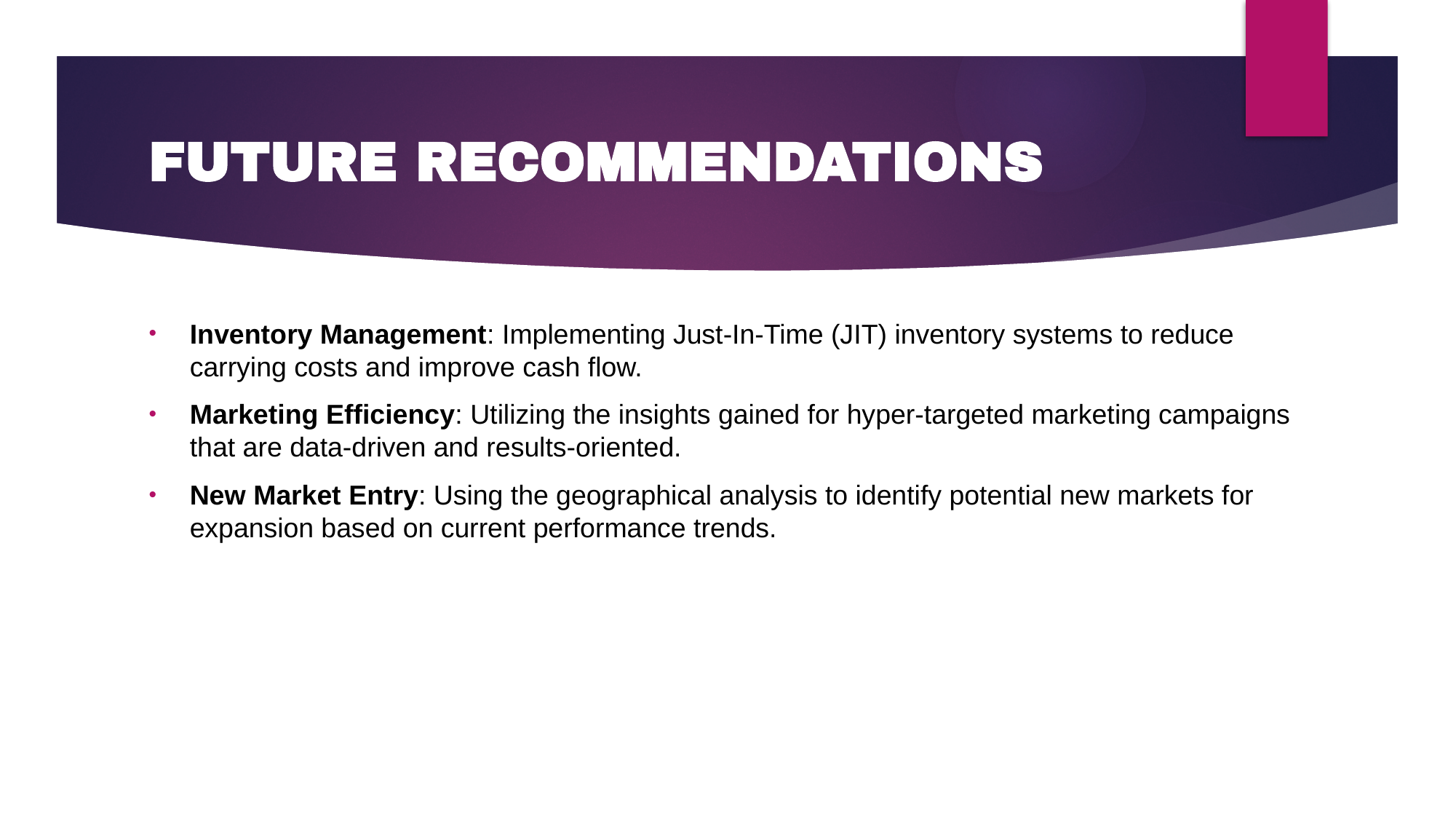

# FUTURE RECOMMENDATIONS
Inventory Management: Implementing Just-In-Time (JIT) inventory systems to reduce carrying costs and improve cash flow.
Marketing Efficiency: Utilizing the insights gained for hyper-targeted marketing campaigns that are data-driven and results-oriented.
New Market Entry: Using the geographical analysis to identify potential new markets for expansion based on current performance trends.